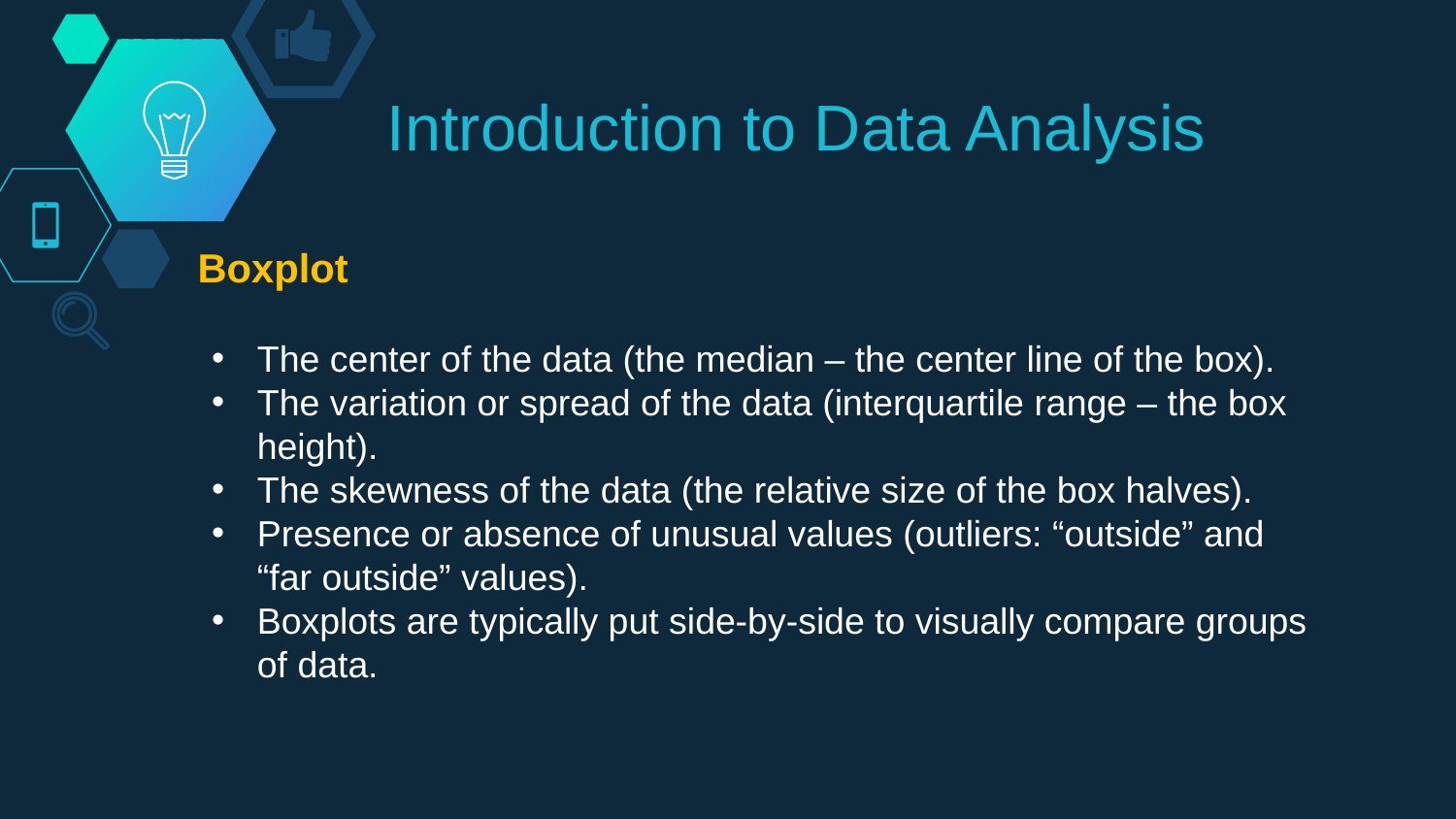

# Introduction to Data Analysis
Boxplot
The center of the data (the median – the center line of the box).
The variation or spread of the data (interquartile range – the box height).
The skewness of the data (the relative size of the box halves).
Presence or absence of unusual values (outliers: “outside” and “far outside” values).
Boxplots are typically put side-by-side to visually compare groups of data.